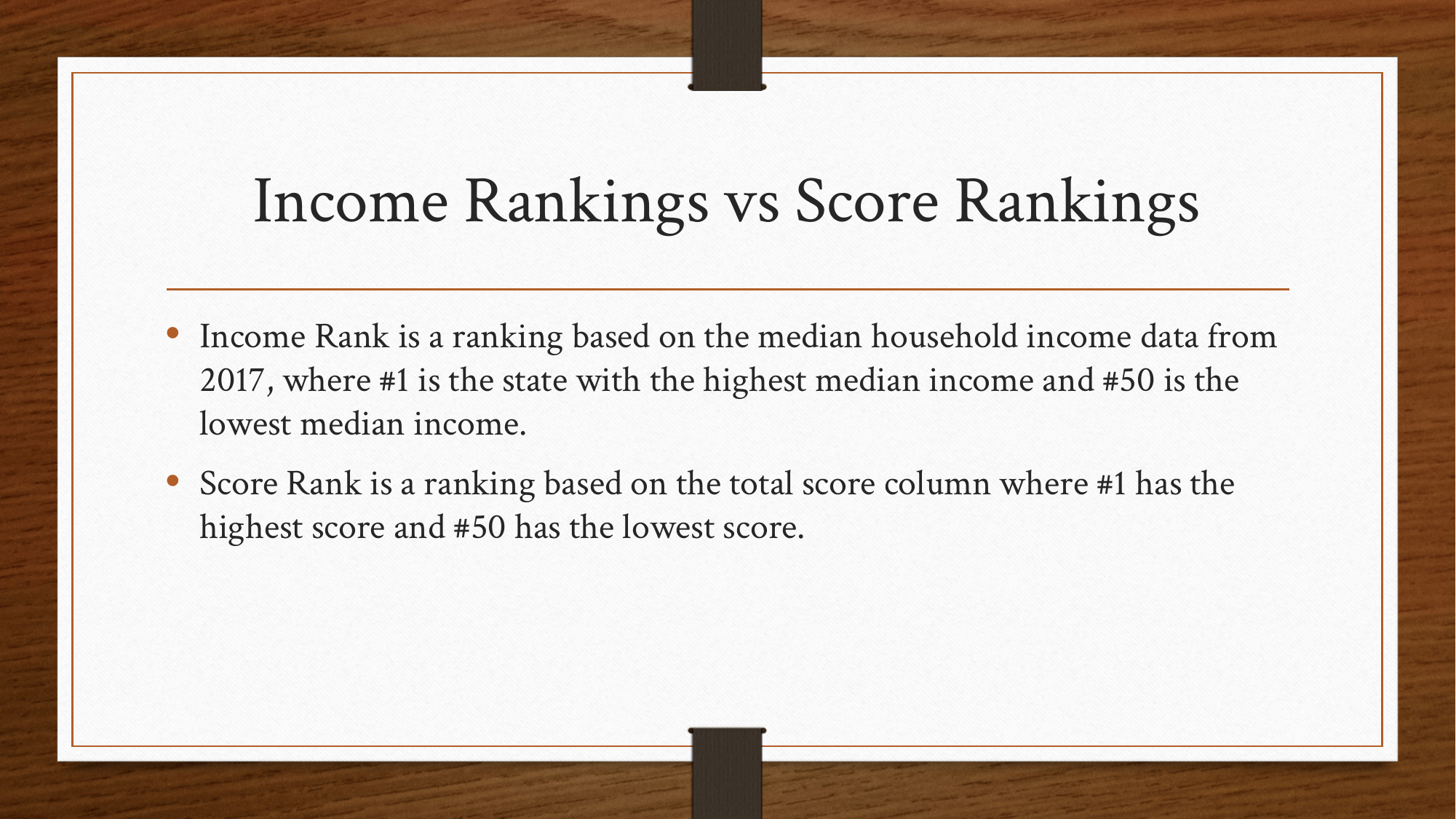

# Income Rankings vs Score Rankings
Income Rank is a ranking based on the median household income data from 2017, where #1 is the state with the highest median income and #50 is the lowest median income.
Score Rank is a ranking based on the total score column where #1 has the highest score and #50 has the lowest score.